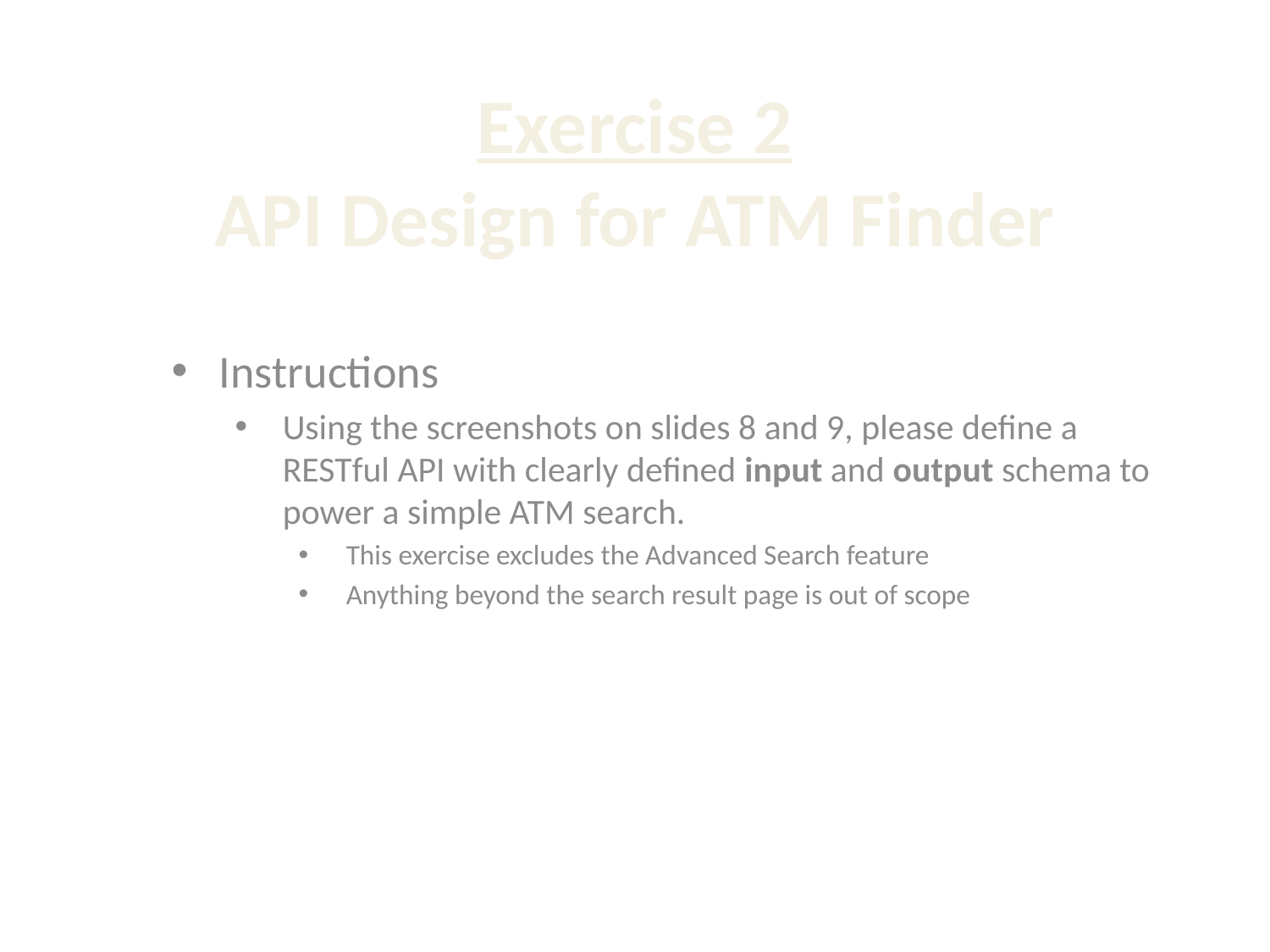

# Exercise 2 API Design for ATM Finder
Instructions
Using the screenshots on slides 8 and 9, please define a RESTful API with clearly defined input and output schema to power a simple ATM search.
This exercise excludes the Advanced Search feature
Anything beyond the search result page is out of scope